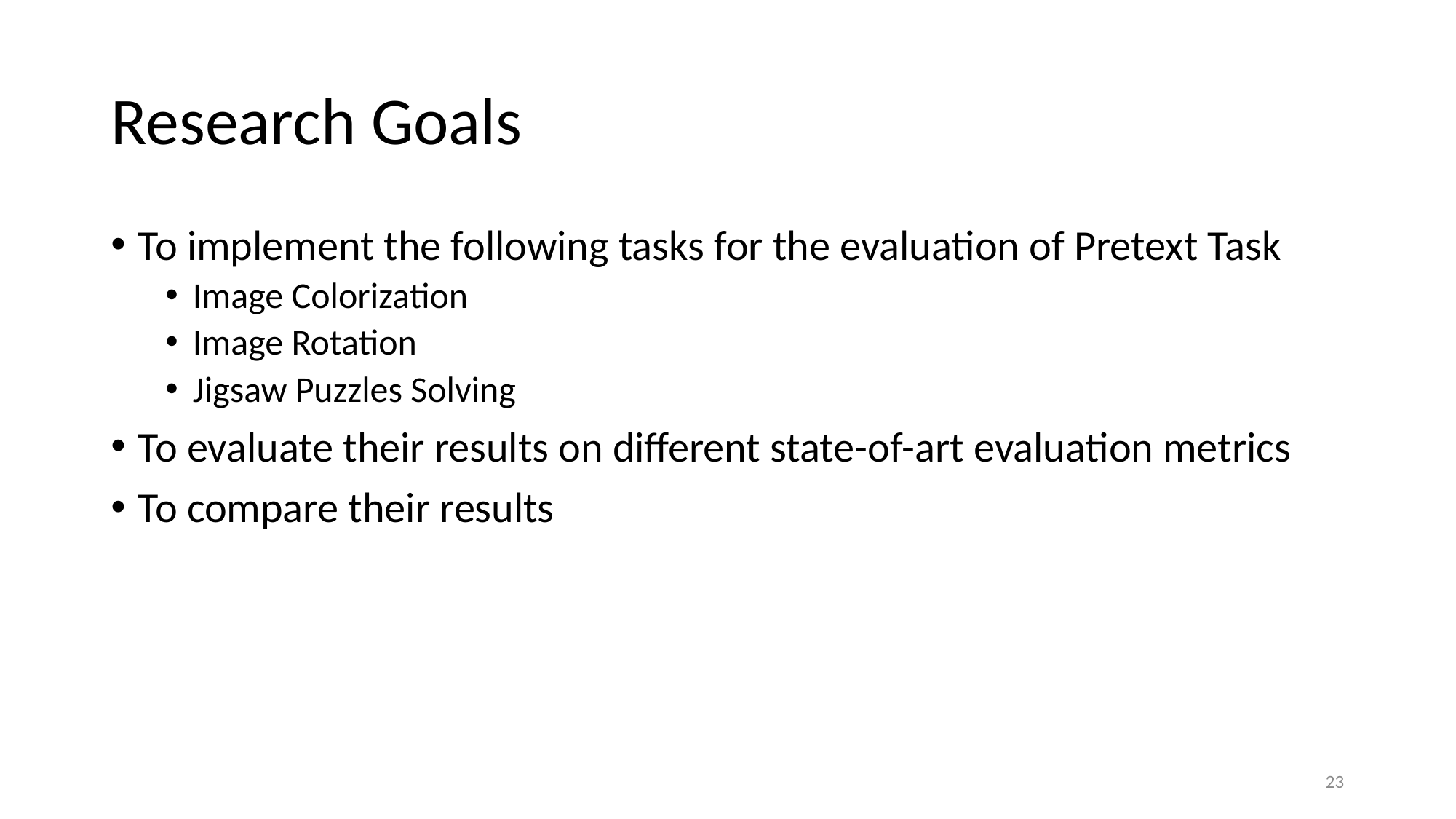

# Research Goals
To implement the following tasks for the evaluation of Pretext Task
Image Colorization
Image Rotation
Jigsaw Puzzles Solving
To evaluate their results on different state-of-art evaluation metrics
To compare their results
23